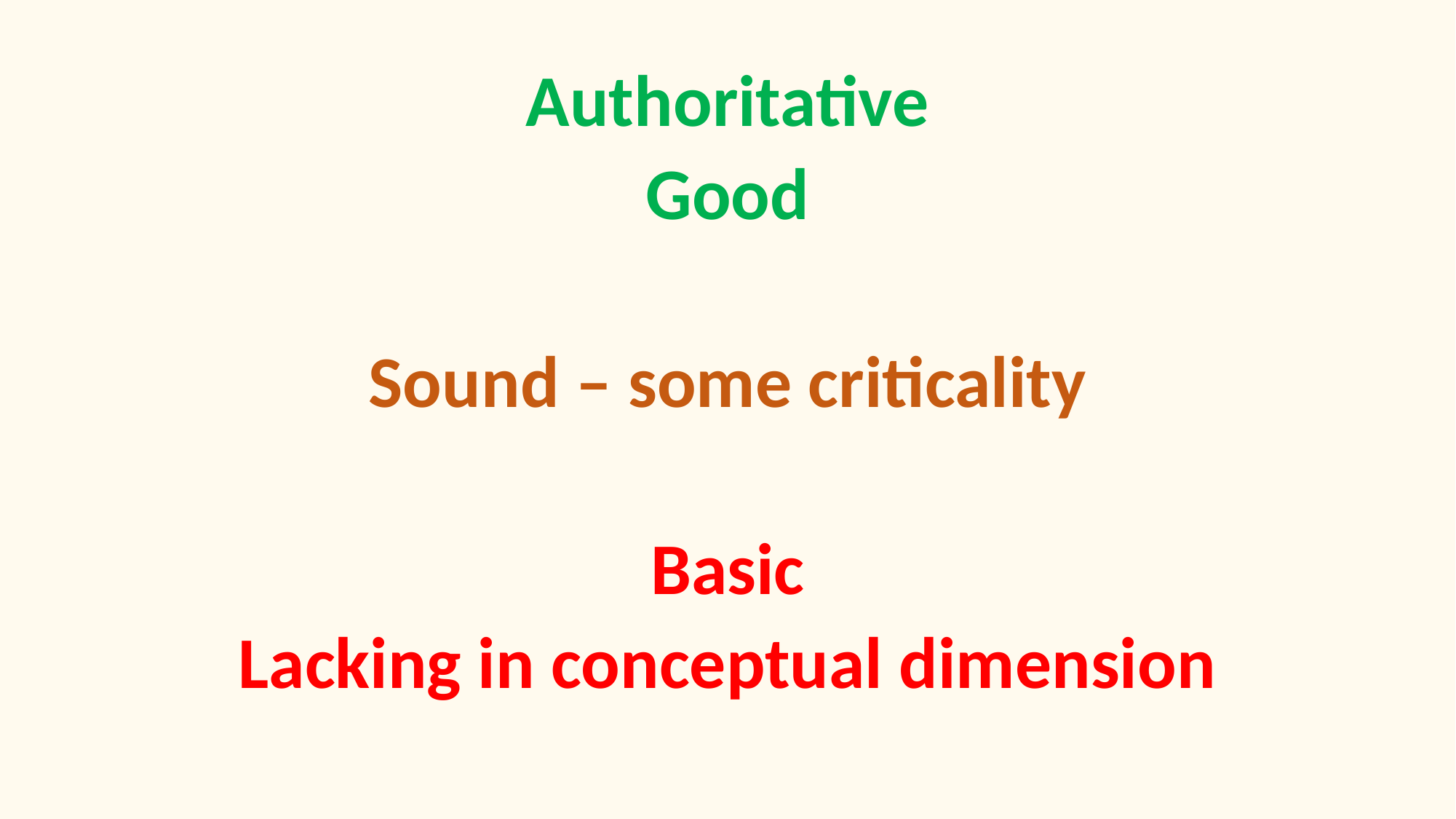

Authoritative
Good

Sound – some criticality

Basic
Lacking in conceptual dimension